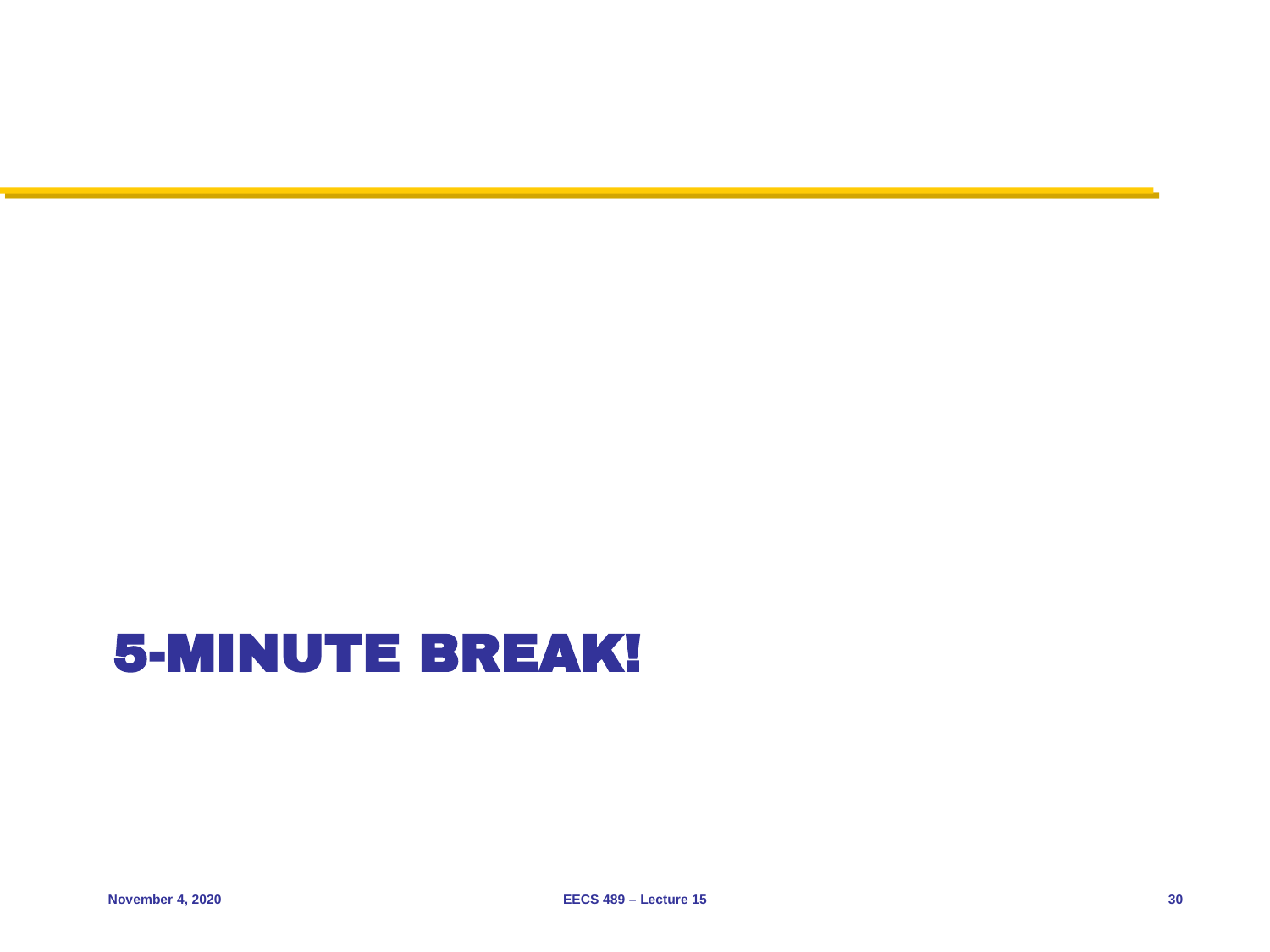

# 5-minute break!
November 4, 2020
EECS 489 – Lecture 15
30